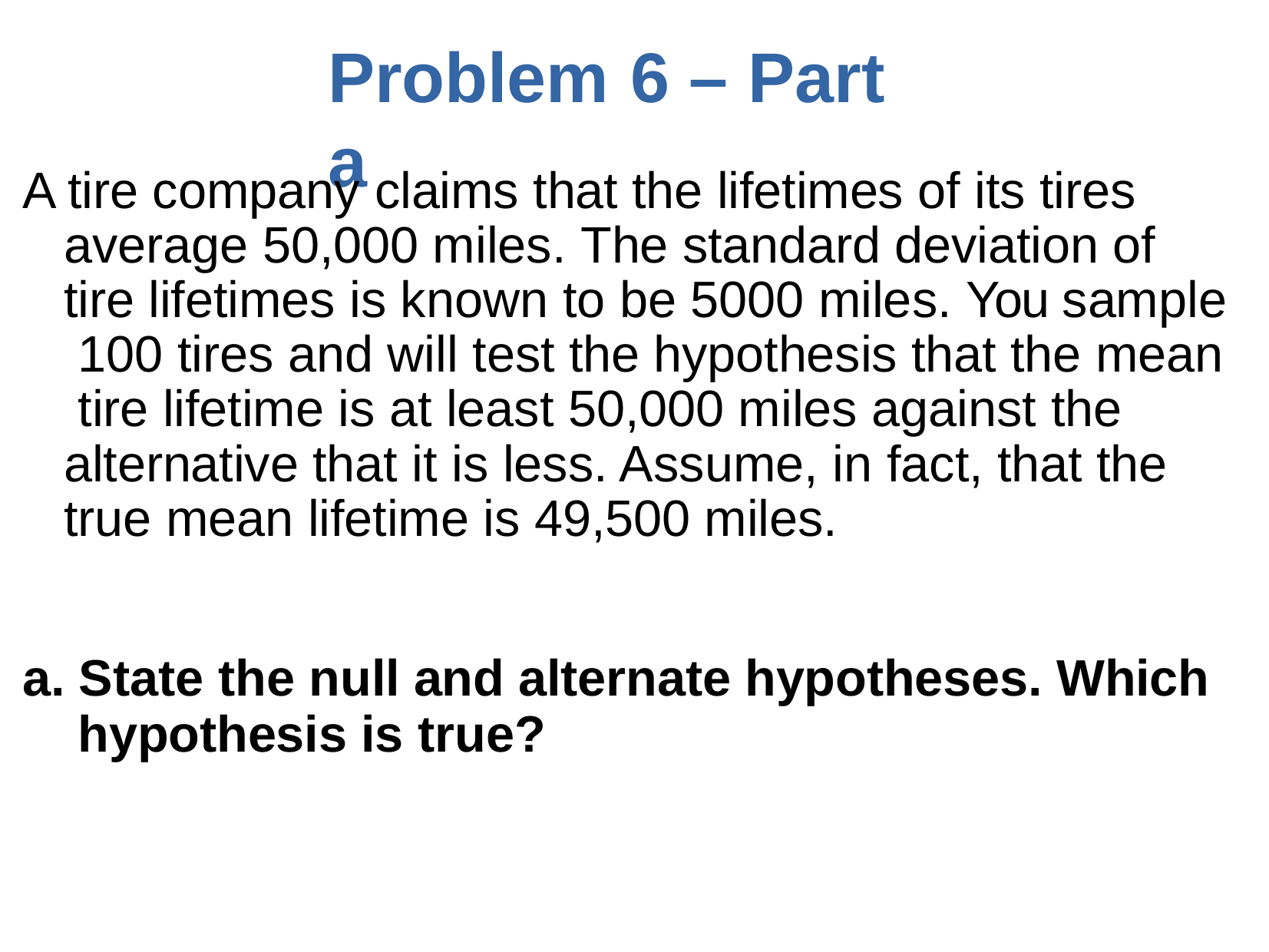

# Problem	6	–	Part a
A tire company claims that the lifetimes of its tires  average 50,000 miles. The standard deviation of  tire lifetimes is known to be 5000 miles. You sample  100 tires and will test the hypothesis that the mean  tire lifetime is at least 50,000 miles against the  alternative that it is less. Assume, in fact, that the  true mean lifetime is 49,500 miles.

a. State the null and alternate hypotheses. Which  hypothesis is true?